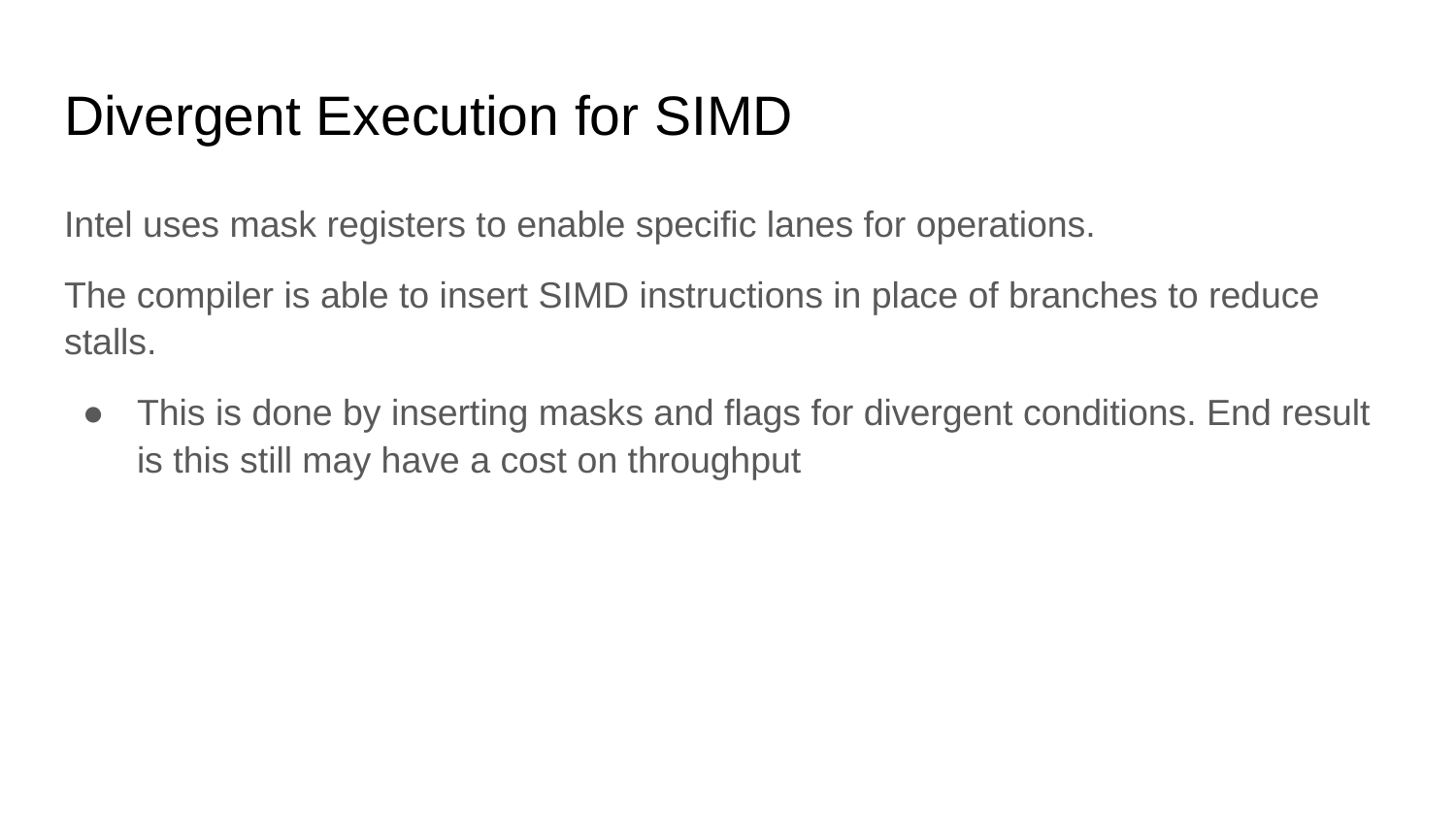

# Divergent Execution for SIMD
Intel uses mask registers to enable specific lanes for operations.
The compiler is able to insert SIMD instructions in place of branches to reduce stalls.
This is done by inserting masks and flags for divergent conditions. End result is this still may have a cost on throughput